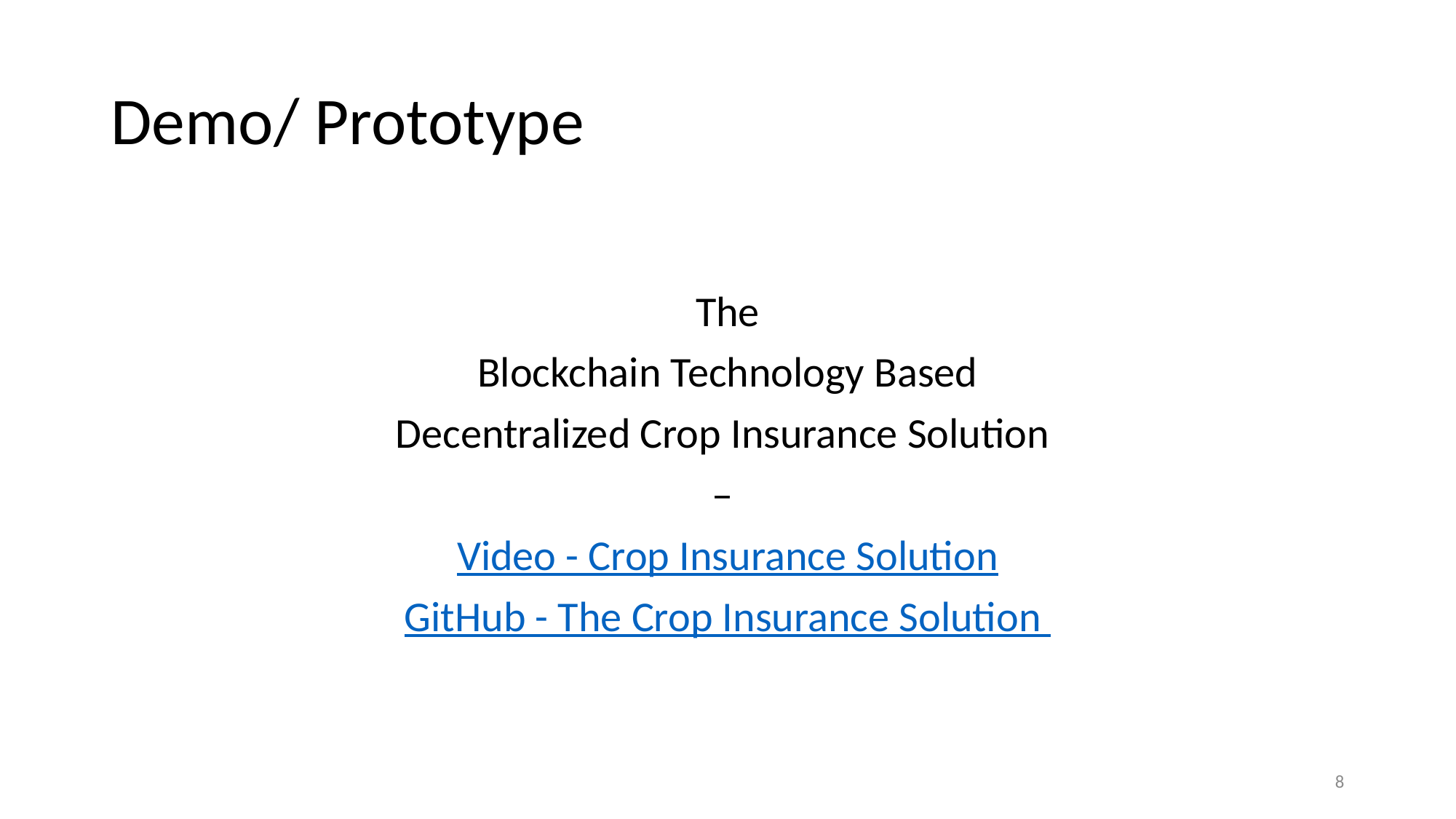

# Demo/ Prototype

The
Blockchain Technology Based
Decentralized Crop Insurance Solution
–
Video - Crop Insurance Solution
GitHub - The Crop Insurance Solution

8